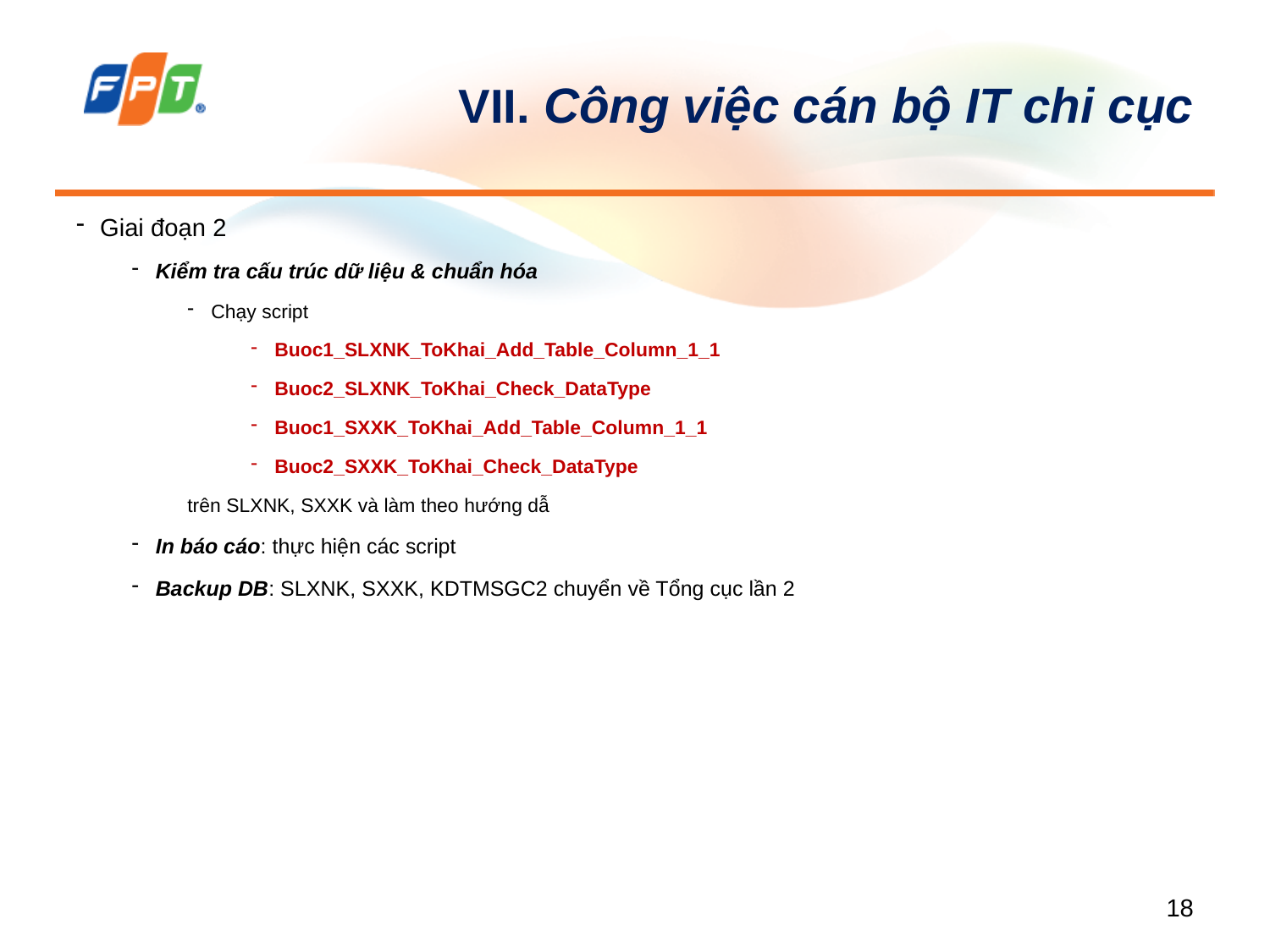

# VII. Công việc cán bộ IT chi cục
Giai đoạn 2
Kiểm tra cấu trúc dữ liệu & chuẩn hóa
Chạy script
Buoc1_SLXNK_ToKhai_Add_Table_Column_1_1
Buoc2_SLXNK_ToKhai_Check_DataType
Buoc1_SXXK_ToKhai_Add_Table_Column_1_1
Buoc2_SXXK_ToKhai_Check_DataType
trên SLXNK, SXXK và làm theo hướng dẫ
In báo cáo: thực hiện các script
Backup DB: SLXNK, SXXK, KDTMSGC2 chuyển về Tổng cục lần 2
18